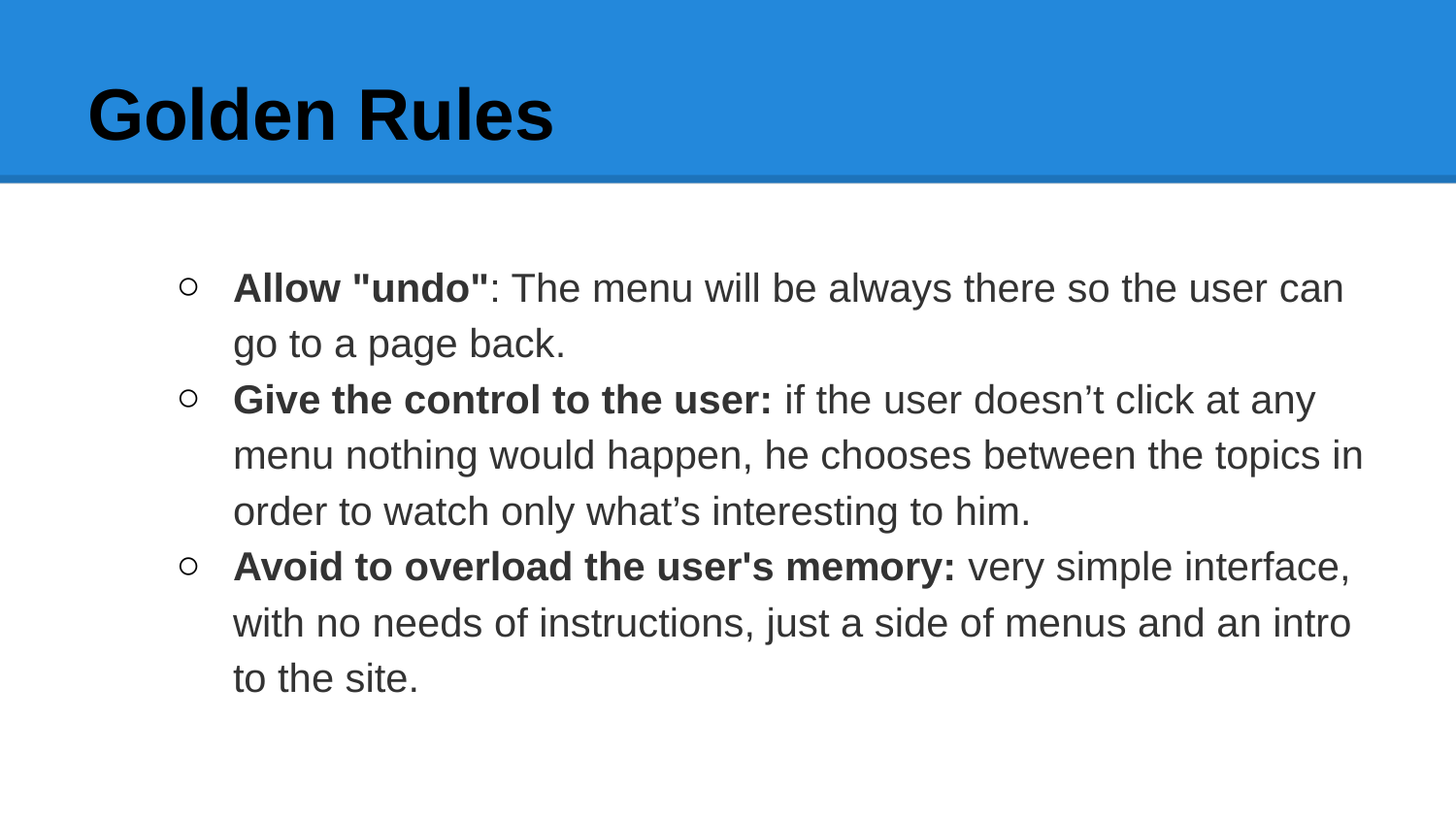

# Golden Rules

Allow "undo": The menu will be always there so the user can go to a page back.
Give the control to the user: if the user doesn’t click at any menu nothing would happen, he chooses between the topics in order to watch only what’s interesting to him.
Avoid to overload the user's memory: very simple interface, with no needs of instructions, just a side of menus and an intro to the site.